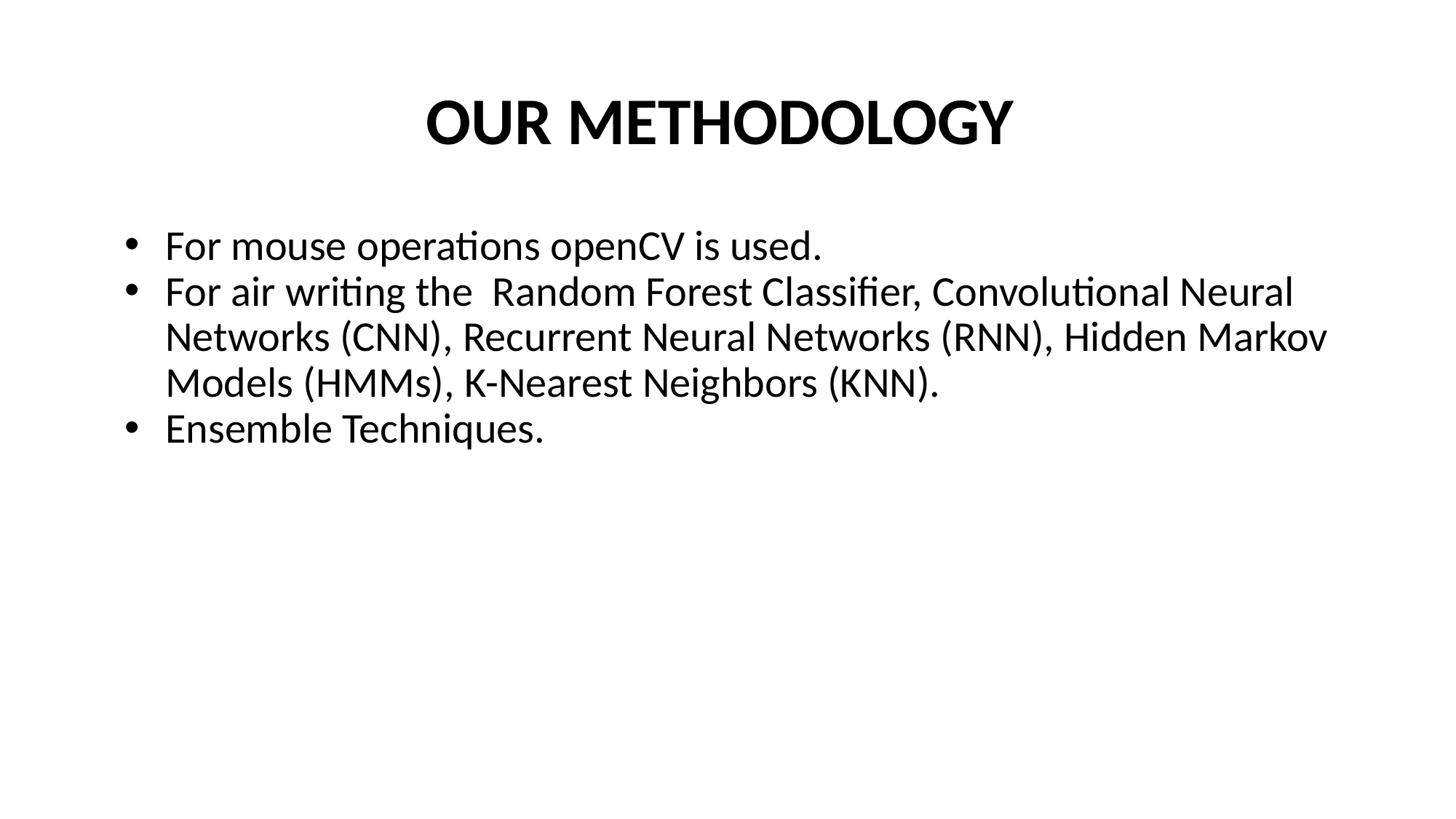

# OUR METHODOLOGY
For mouse operations openCV is used.
For air writing the  Random Forest Classifier, Convolutional Neural Networks (CNN), Recurrent Neural Networks (RNN), Hidden Markov Models (HMMs), K-Nearest Neighbors (KNN).
Ensemble Techniques.